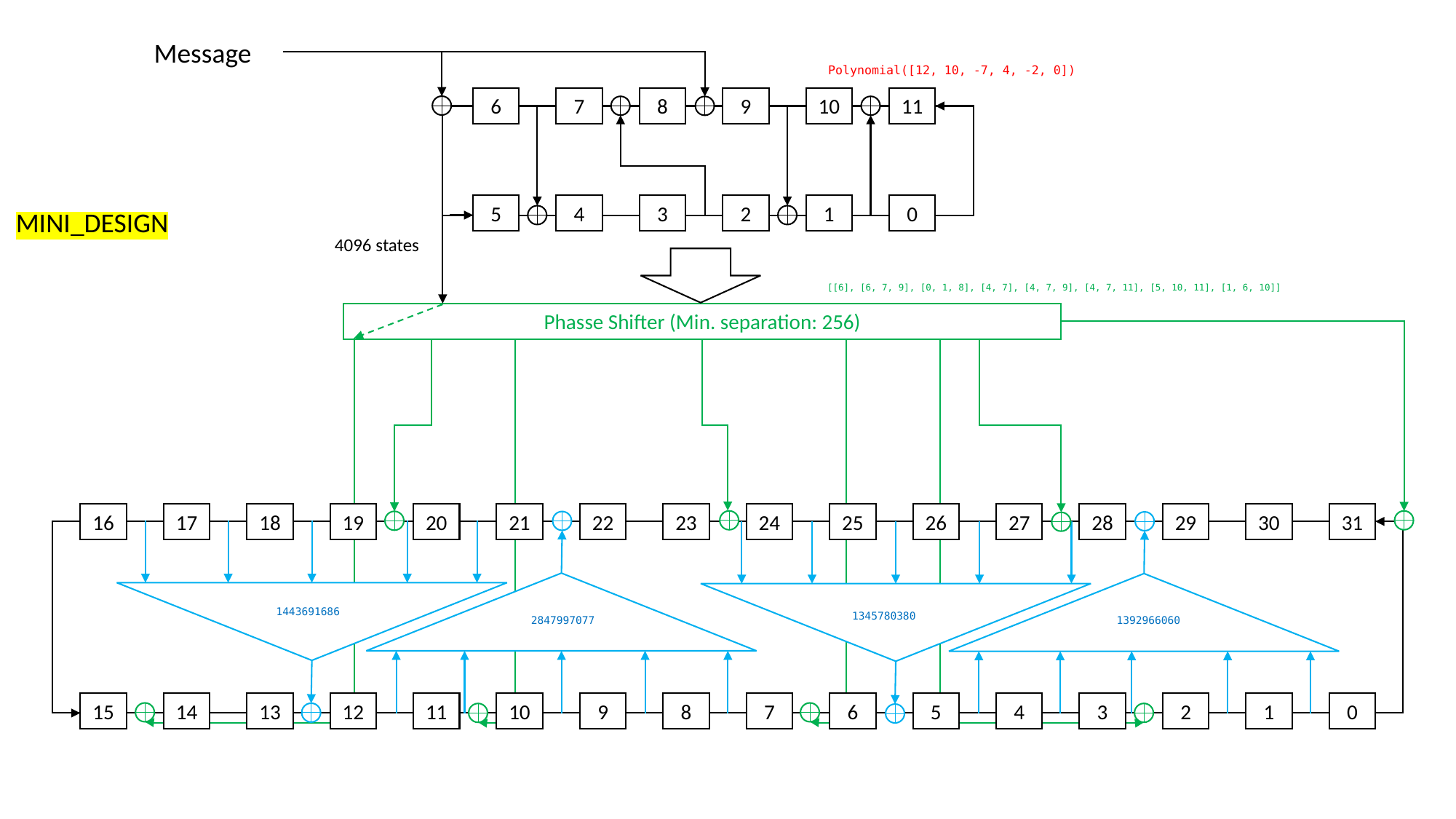

Message
Polynomial([12, 10, -7, 4, -2, 0])
6
7
8
9
10
11

5
4
3
2
1
0
MINI_DESIGN

4096 states

[[6], [6, 7, 9], [0, 1, 8], [4, 7], [4, 7, 9], [4, 7, 11], [5, 10, 11], [1, 6, 10]]
Phasse Shifter (Min. separation: 256)
16
17
18
19
20
21
22
23
24
25
26
27
28
29
30
31

1443691686
1345780380
1392966060
2847997077
15
14
13
12
11
10
9
8
7
6
5
4
3
2
1
0